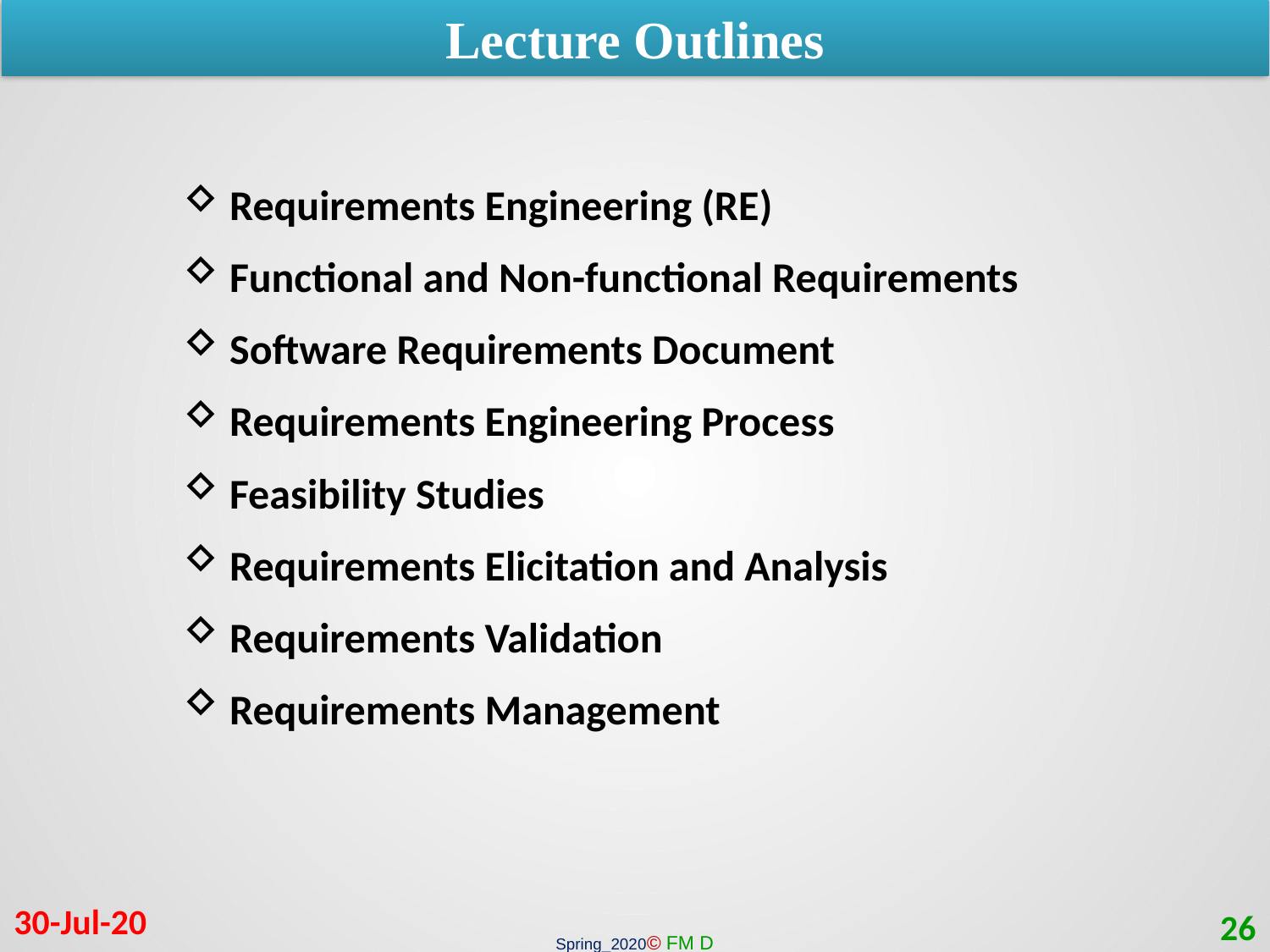

Lecture Outlines

Requirements Engineering (RE)
Functional and Non-functional Requirements
Software Requirements Document
Requirements Engineering Process
Feasibility Studies
Requirements Elicitation and Analysis
Requirements Validation
Requirements Management

30-Jul-20
26